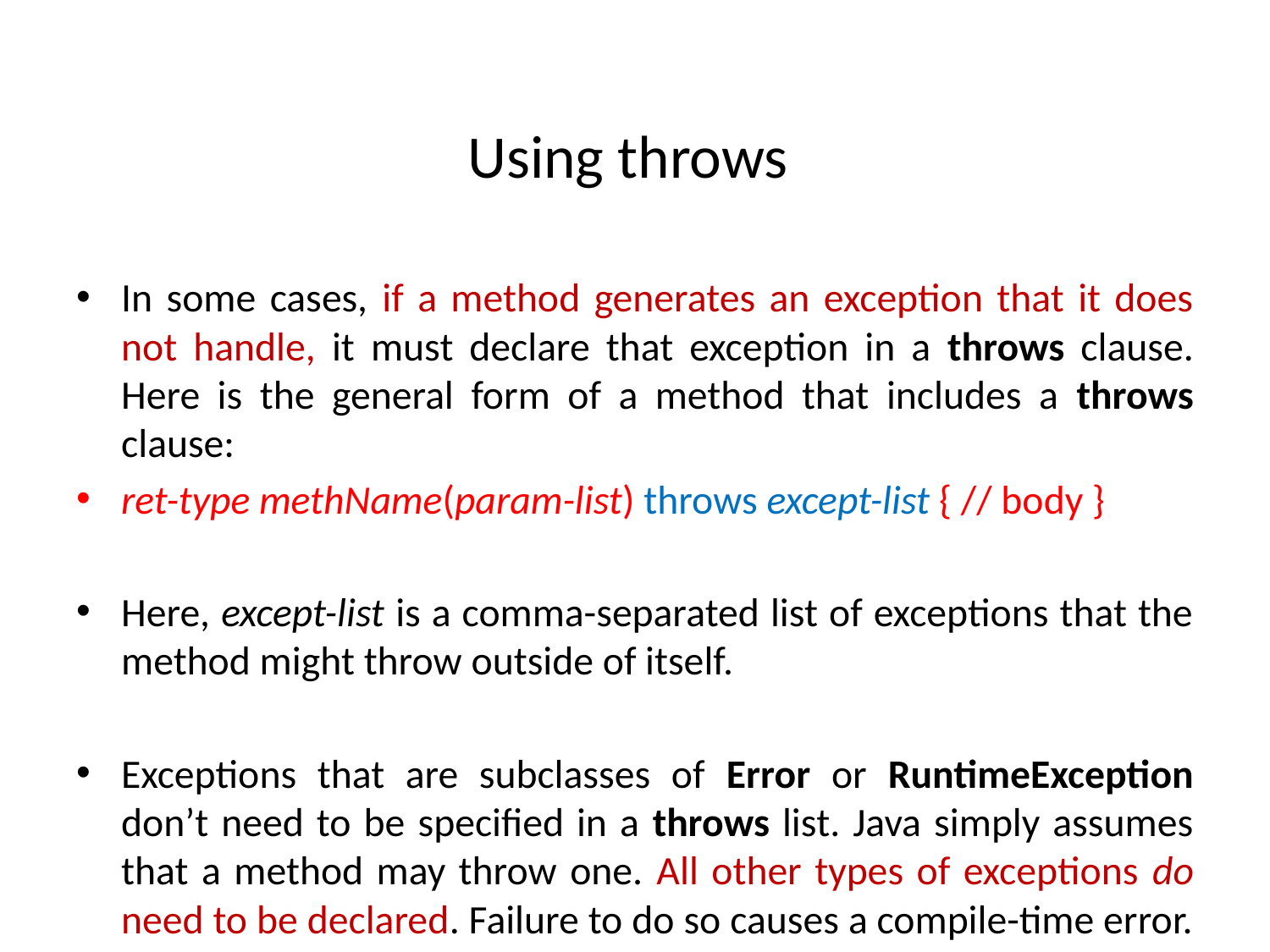

# Using throws

In some cases, if a method generates an exception that it does not handle, it must declare that exception in a throws clause. Here is the general form of a method that includes a throws clause:
ret-type methName(param-list) throws except-list { // body }

Here, except-list is a comma-separated list of exceptions that the method might throw outside of itself.

Exceptions that are subclasses of Error or RuntimeException don’t need to be specified in a throws list. Java simply assumes that a method may throw one. All other types of exceptions do need to be declared. Failure to do so causes a compile-time error.